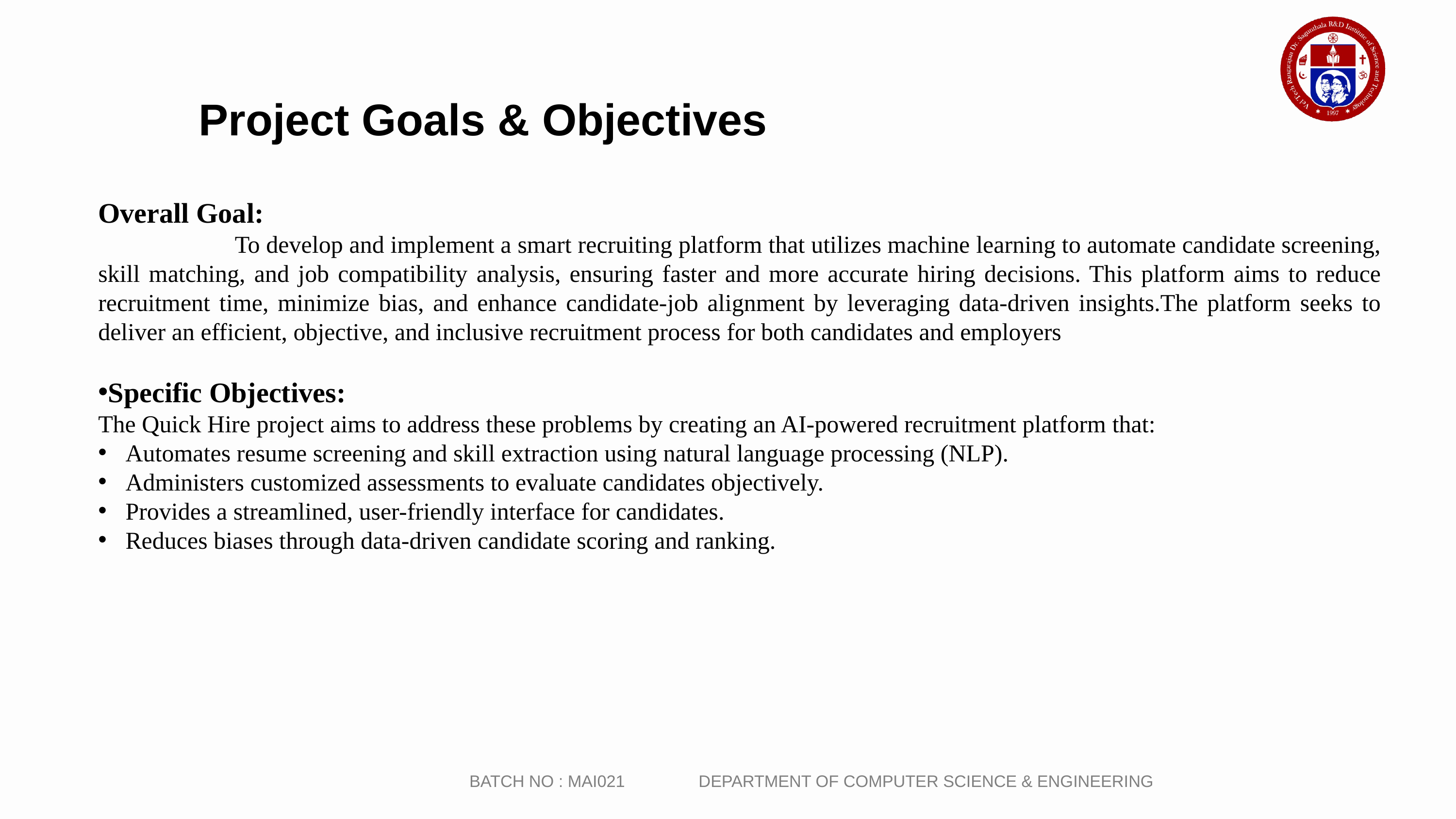

Project Goals & Objectives
Overall Goal:
                      To develop and implement a smart recruiting platform that utilizes machine learning to automate candidate screening, skill matching, and job compatibility analysis, ensuring faster and more accurate hiring decisions. This platform aims to reduce recruitment time, minimize bias, and enhance candidate-job alignment by leveraging data-driven insights.The platform seeks to deliver an efficient, objective, and inclusive recruitment process for both candidates and employers

Specific Objectives:
The Quick Hire project aims to address these problems by creating an AI-powered recruitment platform that:
Automates resume screening and skill extraction using natural language processing (NLP).
Administers customized assessments to evaluate candidates objectively.
Provides a streamlined, user-friendly interface for candidates.
Reduces biases through data-driven candidate scoring and ranking.

BATCH NO : MAI021                DEPARTMENT OF COMPUTER SCIENCE & ENGINEERING
5